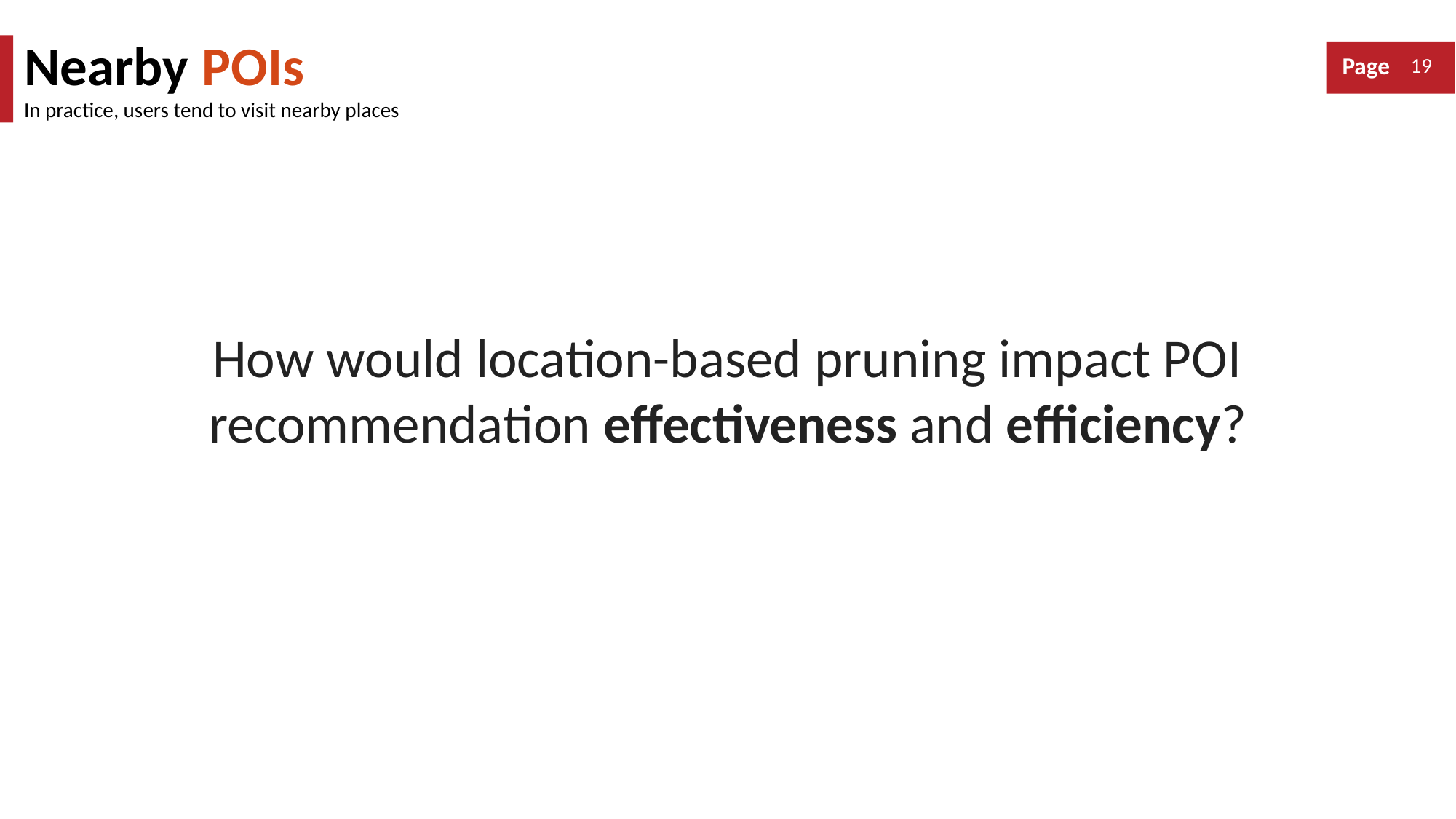

Nearby POIs
In practice, users tend to visit nearby places
How would location-based pruning impact POI recommendation effectiveness and efficiency?